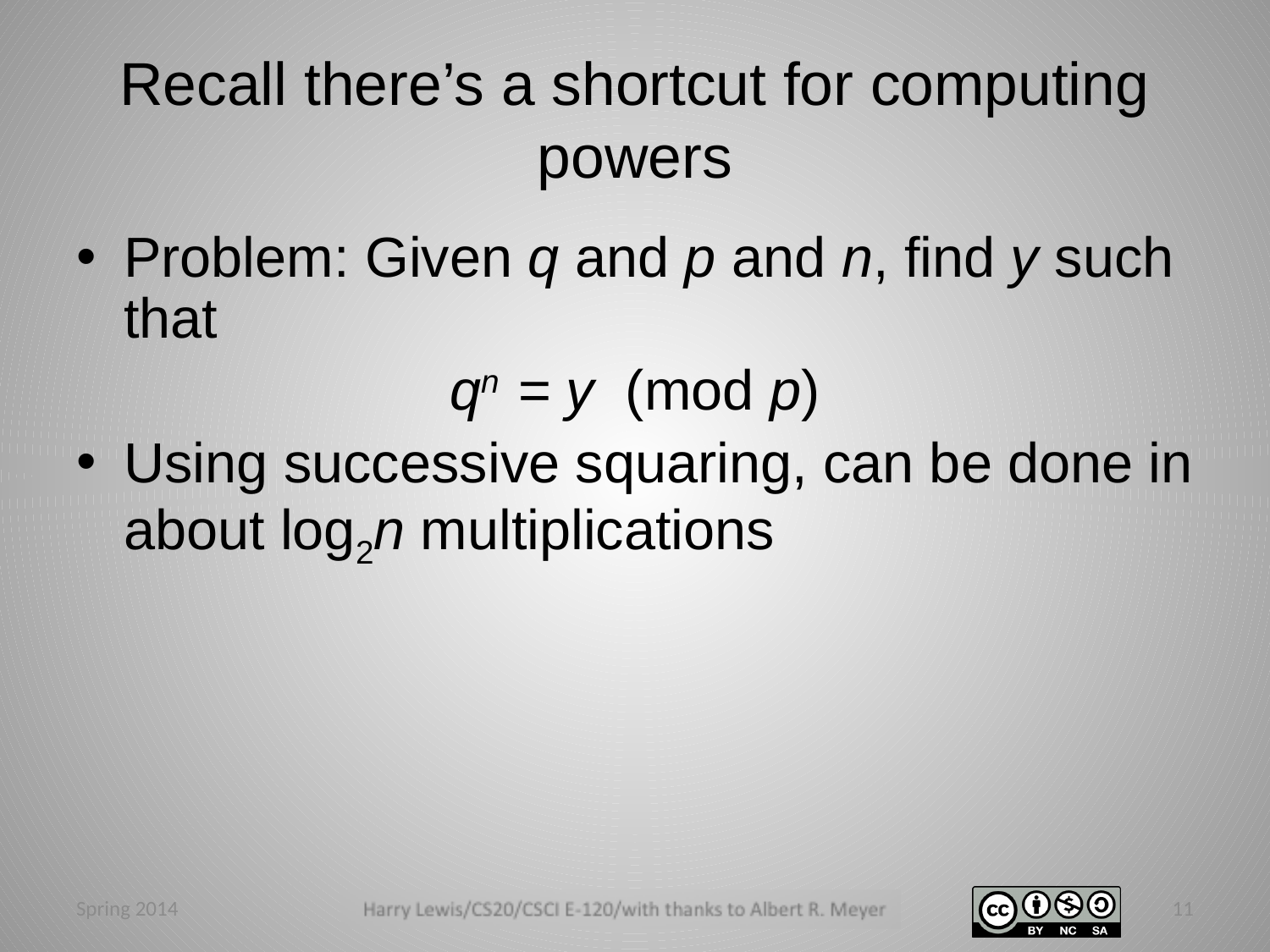

# Recall there’s a shortcut for computing powers
Problem: Given q and p and n, find y such that
qn  = y  (mod p)
Using successive squaring, can be done in about log2n multiplications
Spring 2014
11